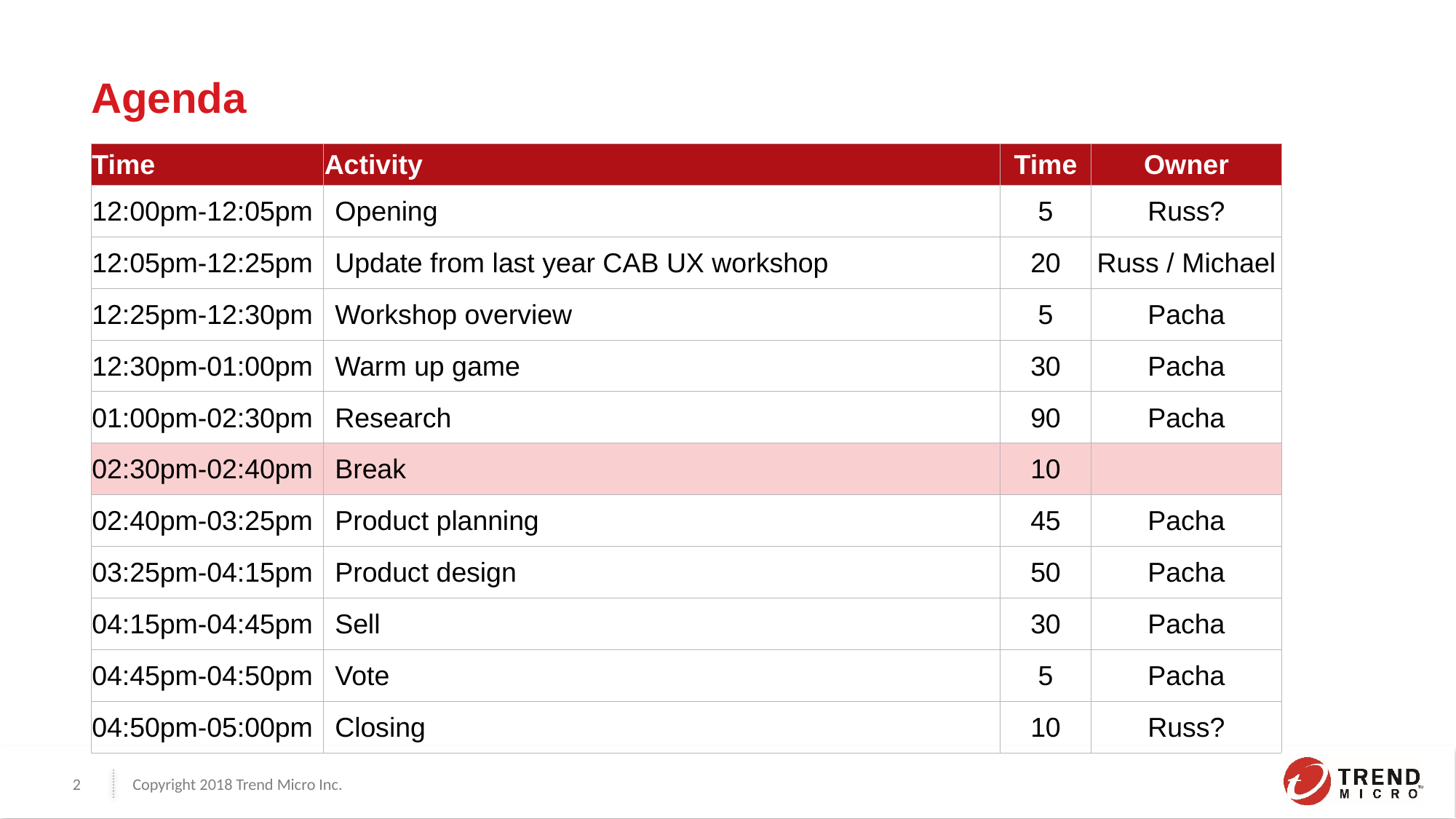

# Agenda
| Time | Activity | Time | Owner |
| --- | --- | --- | --- |
| 12:00pm-12:05pm | Opening | 5 | Russ? |
| 12:05pm-12:25pm | Update from last year CAB UX workshop | 20 | Russ / Michael |
| 12:25pm-12:30pm | Workshop overview | 5 | Pacha |
| 12:30pm-01:00pm | Warm up game | 30 | Pacha |
| 01:00pm-02:30pm | Research | 90 | Pacha |
| 02:30pm-02:40pm | Break | 10 |  |
| 02:40pm-03:25pm | Product planning | 45 | Pacha |
| 03:25pm-04:15pm | Product design | 50 | Pacha |
| 04:15pm-04:45pm | Sell | 30 | Pacha |
| 04:45pm-04:50pm | Vote | 5 | Pacha |
| 04:50pm-05:00pm | Closing | 10 | Russ? |